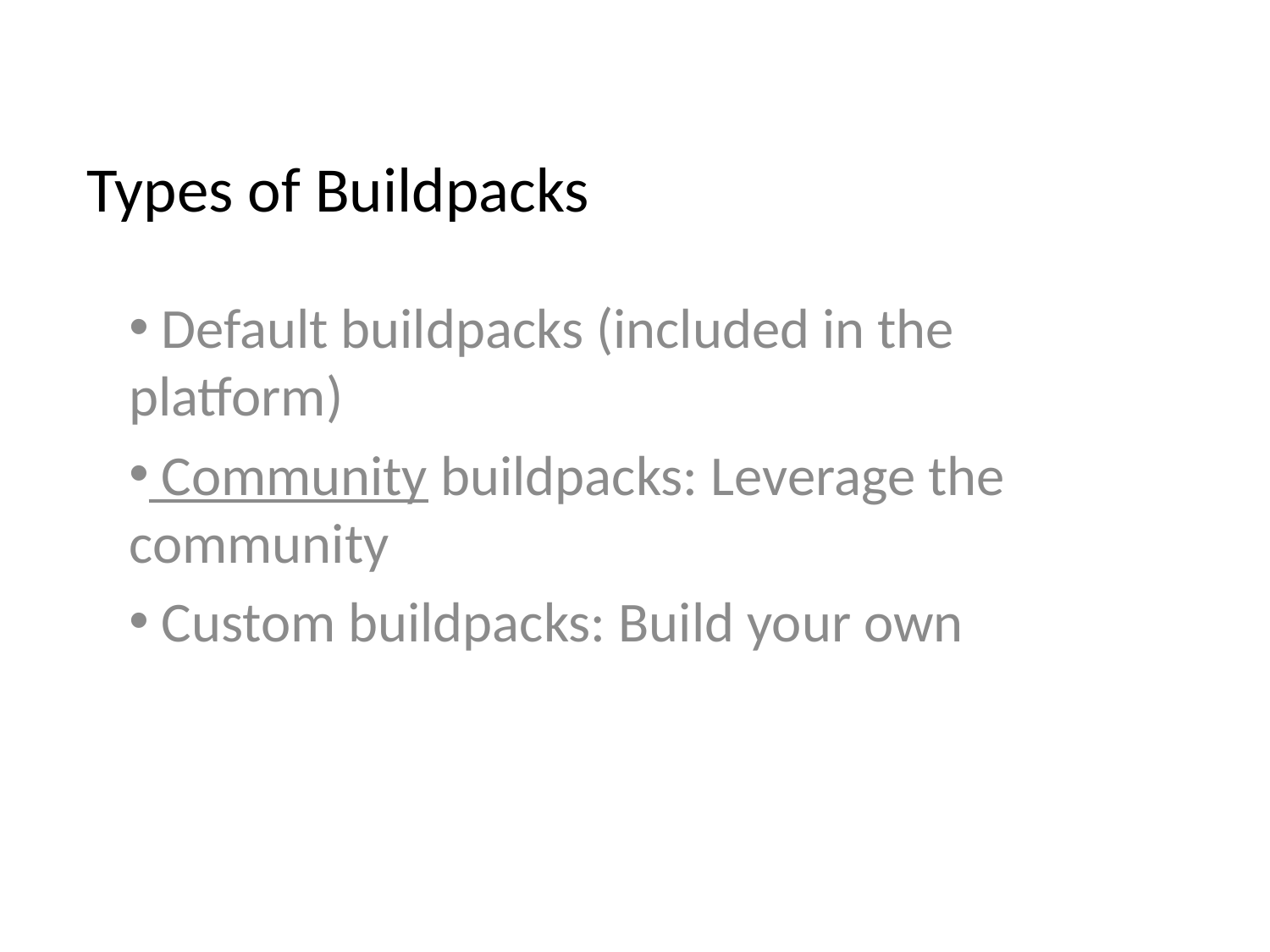

# Types of Buildpacks
 Default buildpacks (included in the platform)
 Community buildpacks: Leverage the community
 Custom buildpacks: Build your own